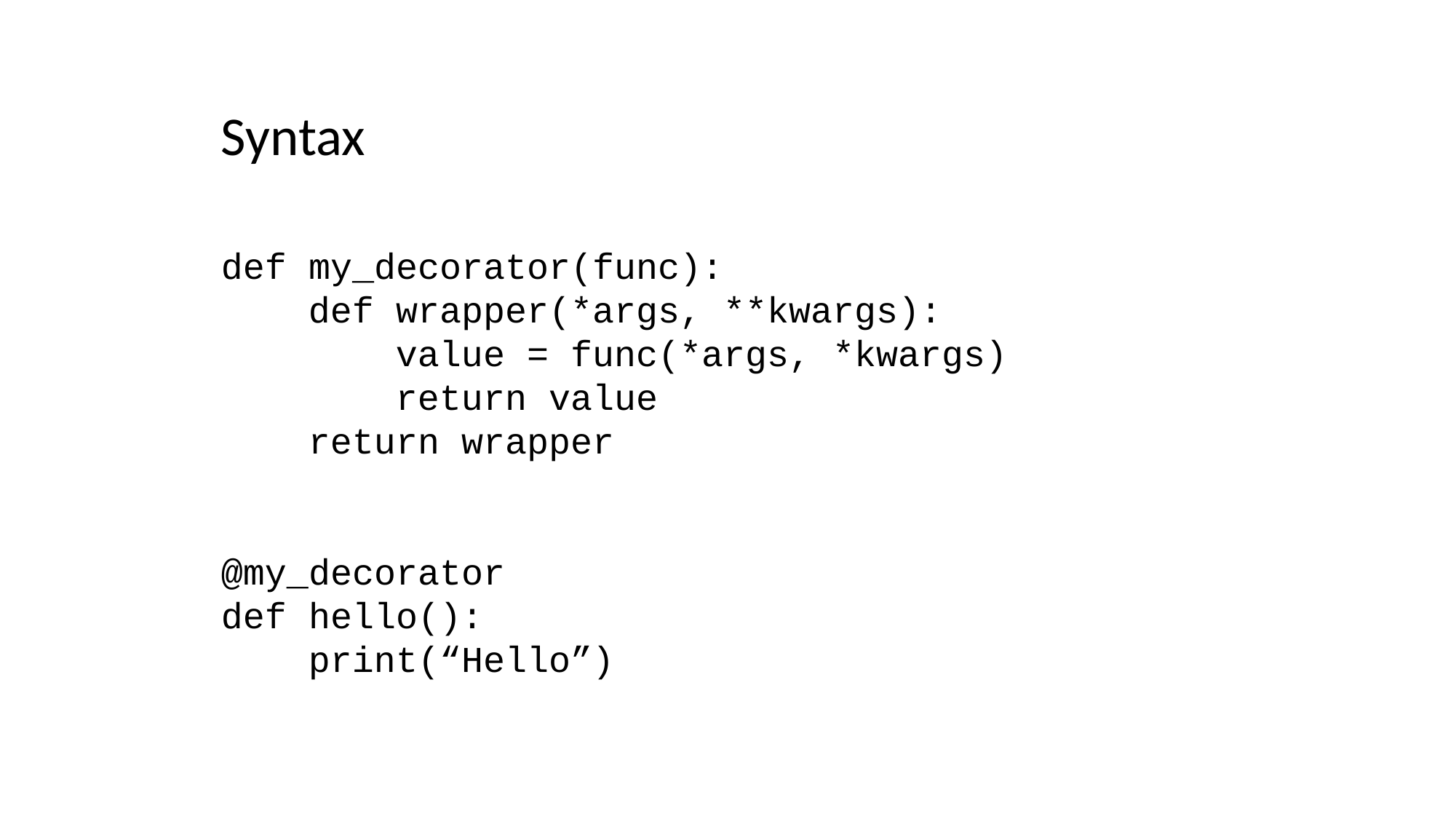

Syntax

def my_decorator(func):
    def wrapper(*args, **kwargs):
        value = func(*args, *kwargs)
        return value
    return wrapper

@my_decorator
def hello():
    print(“Hello”)